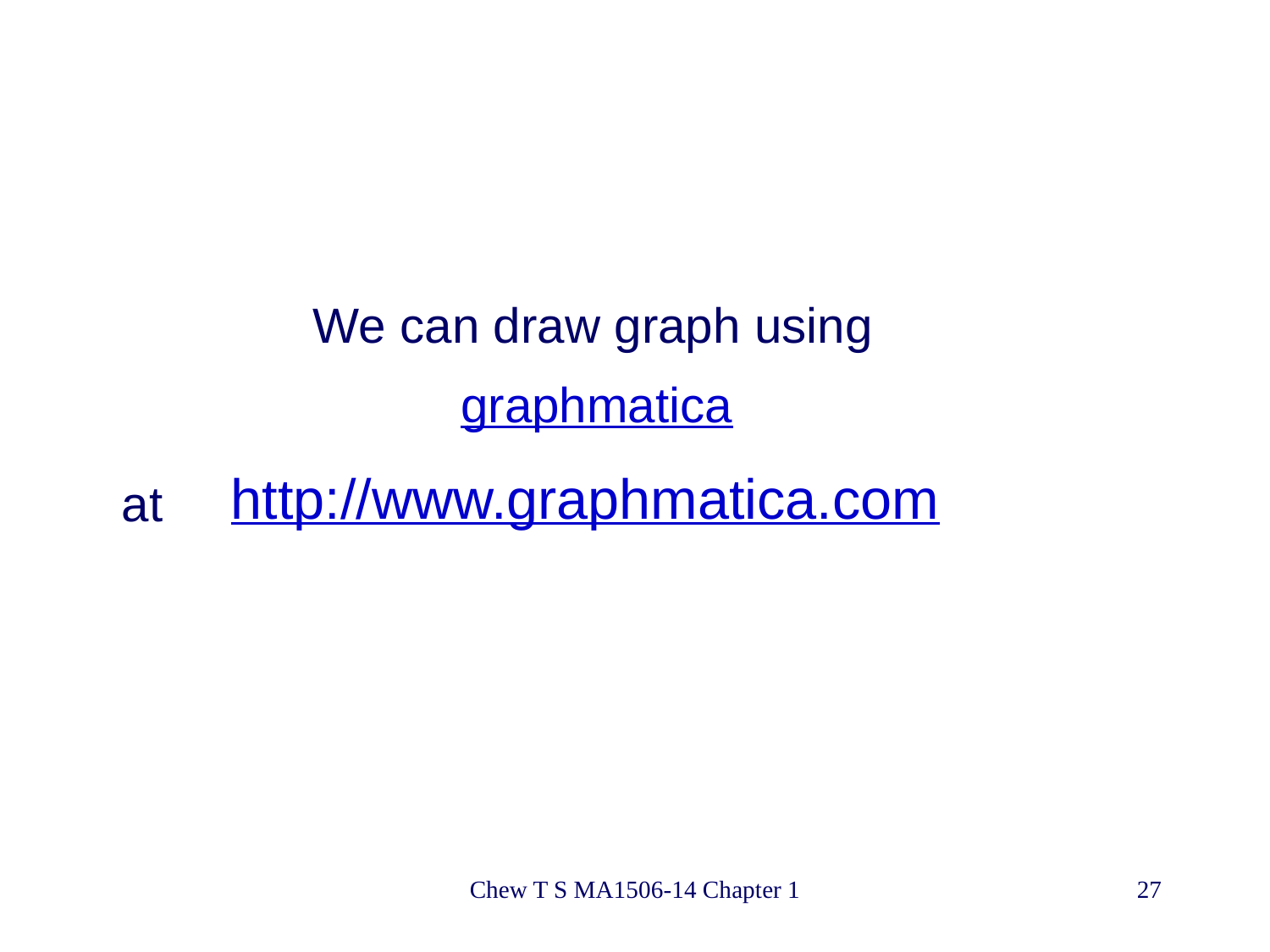

We can draw graph using
graphmatica
http://www.graphmatica.com

at
Chew T S MA1506-14 Chapter 1
27